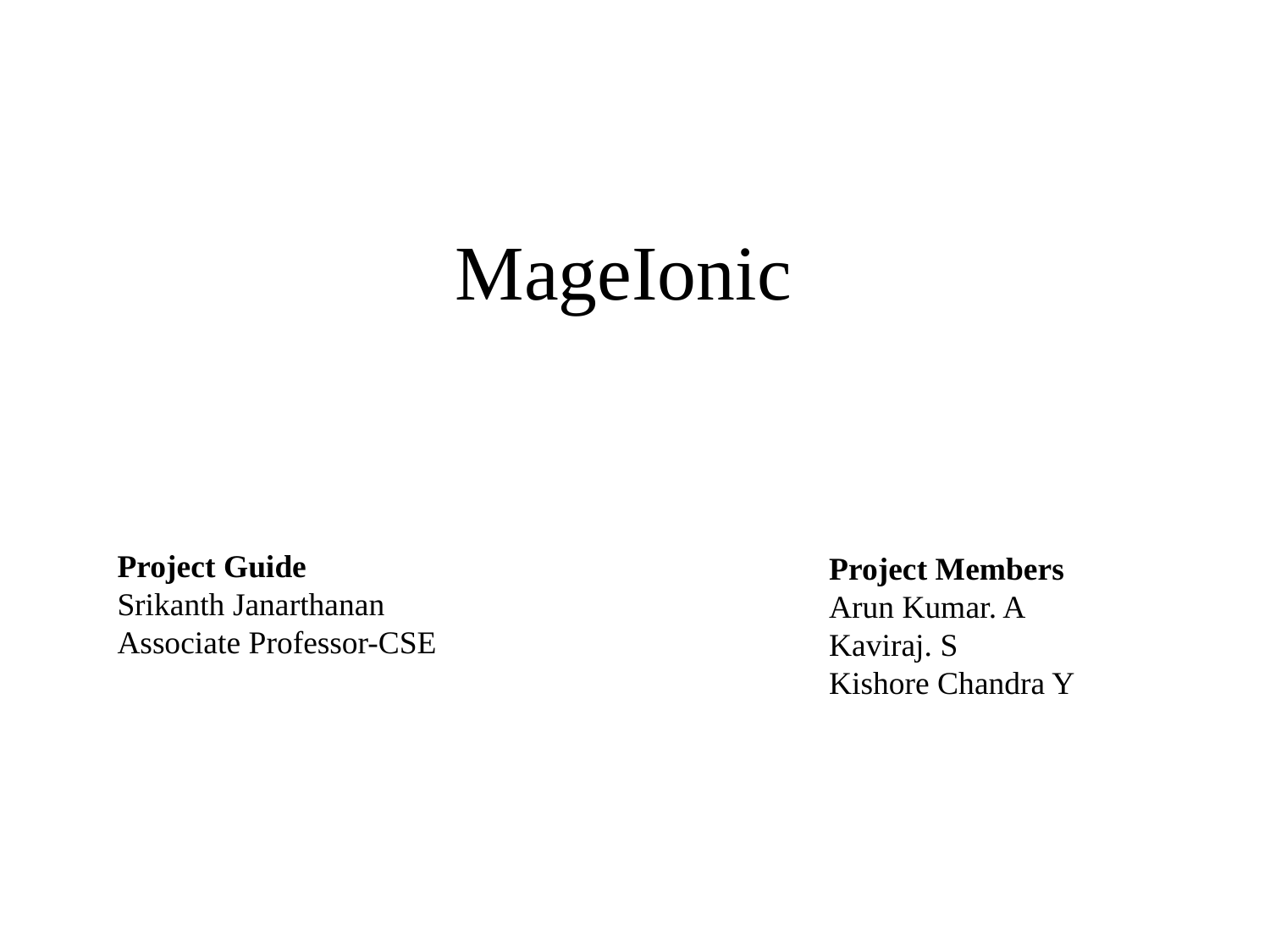

# MageIonic
Project Guide
Srikanth Janarthanan
Associate Professor-CSE
Project Members
Arun Kumar. A
Kaviraj. S
Kishore Chandra Y